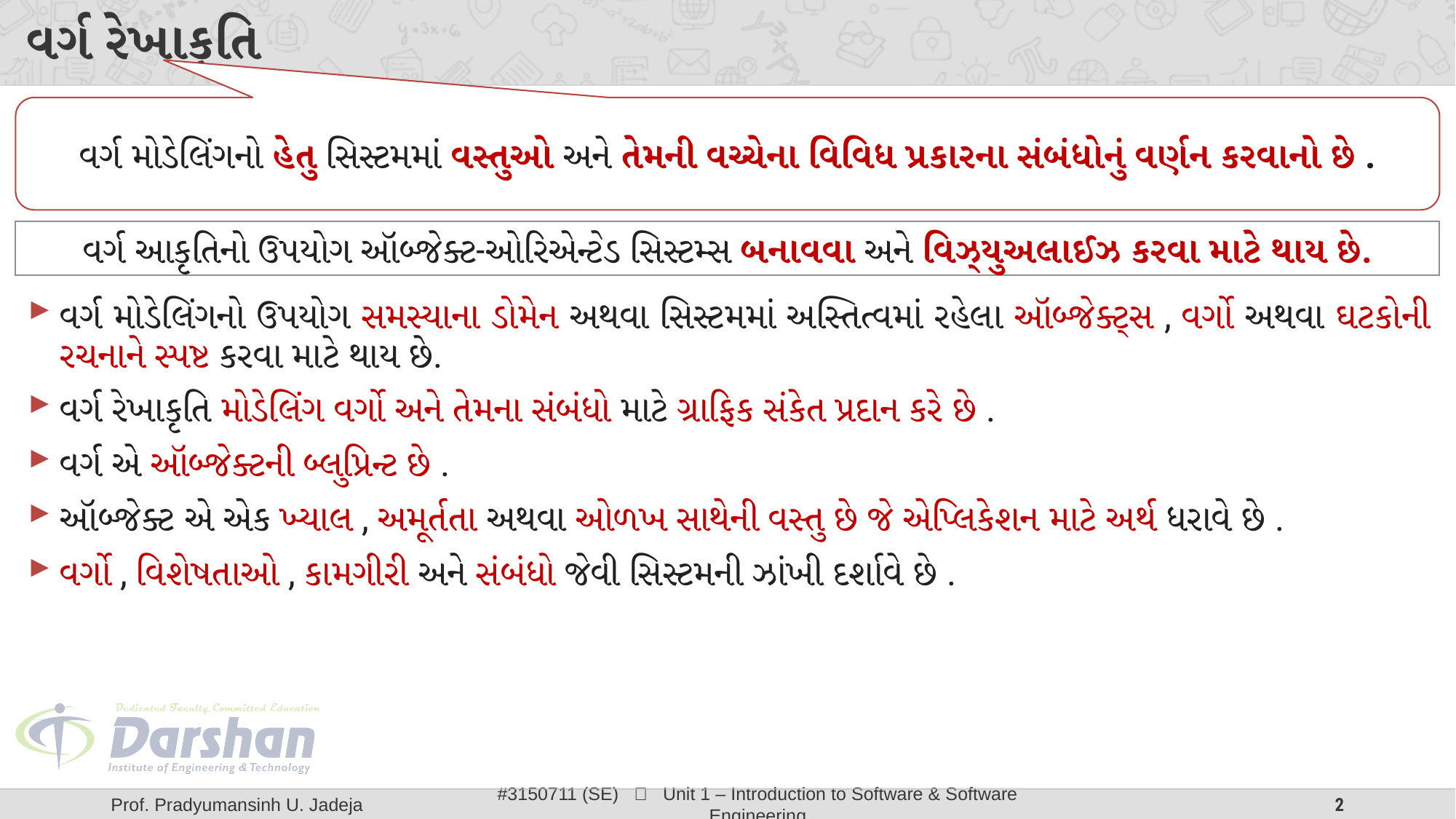

# વર્ગ રેખાકૃતિ
વર્ગ મોડેલિંગનો હેતુ સિસ્ટમમાં વસ્તુઓ અને તેમની વચ્ચેના વિવિધ પ્રકારના સંબંધોનું વર્ણન કરવાનો છે .
વર્ગ આકૃતિનો ઉપયોગ ઑબ્જેક્ટ-ઓરિએન્ટેડ સિસ્ટમ્સ બનાવવા અને વિઝ્યુઅલાઈઝ કરવા માટે થાય છે.
વર્ગ મોડેલિંગનો ઉપયોગ સમસ્યાના ડોમેન અથવા સિસ્ટમમાં અસ્તિત્વમાં રહેલા ઑબ્જેક્ટ્સ , વર્ગો અથવા ઘટકોની રચનાને સ્પષ્ટ કરવા માટે થાય છે.
વર્ગ રેખાકૃતિ મોડેલિંગ વર્ગો અને તેમના સંબંધો માટે ગ્રાફિક સંકેત પ્રદાન કરે છે .
વર્ગ એ ઑબ્જેક્ટની બ્લુપ્રિન્ટ છે .
ઑબ્જેક્ટ એ એક ખ્યાલ , અમૂર્તતા અથવા ઓળખ સાથેની વસ્તુ છે જે એપ્લિકેશન માટે અર્થ ધરાવે છે .
વર્ગો , વિશેષતાઓ , કામગીરી અને સંબંધો જેવી સિસ્ટમની ઝાંખી દર્શાવે છે .